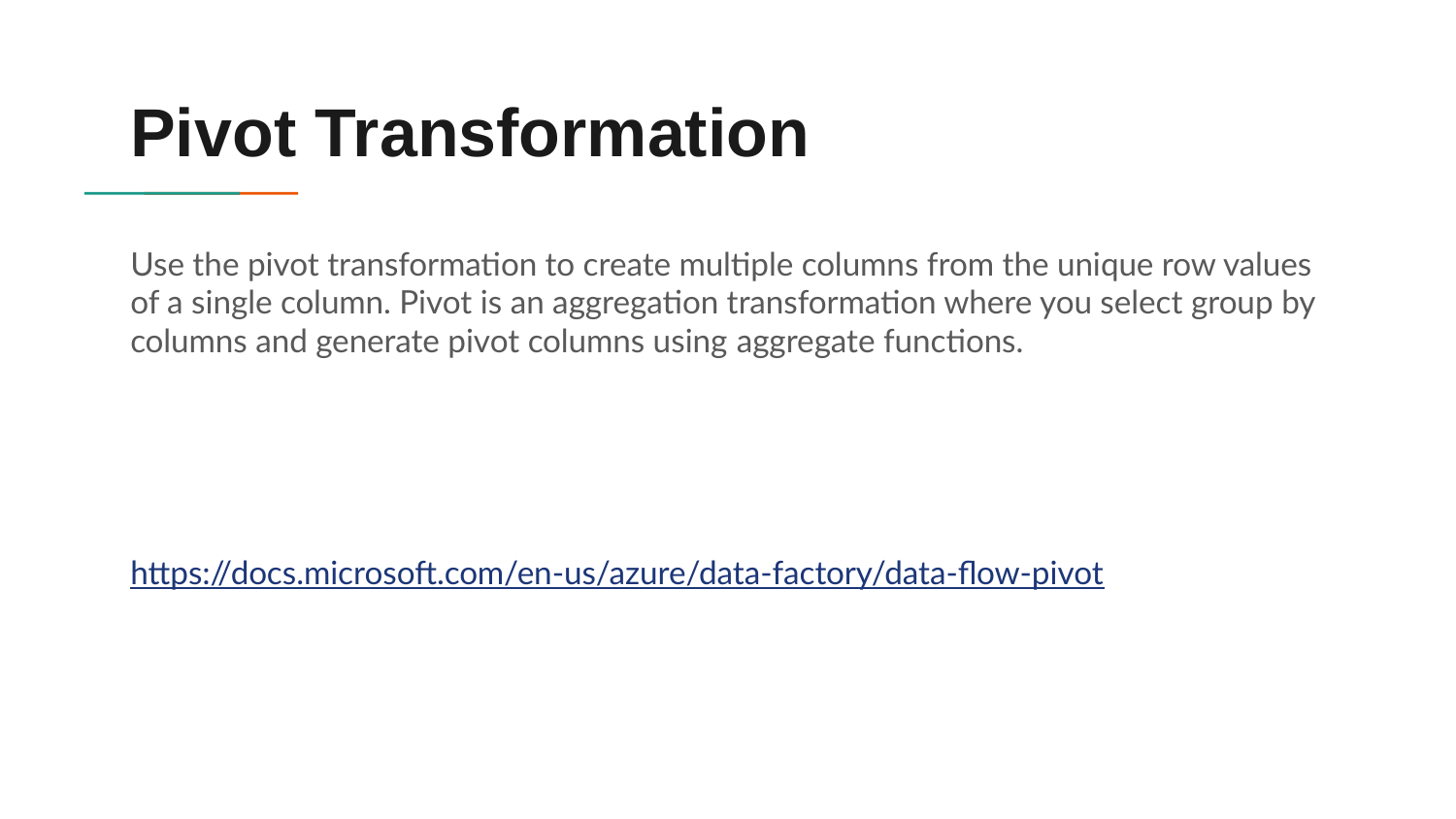

# Pivot Transformation

Use the pivot transformation to create multiple columns from the unique row values of a single column. Pivot is an aggregation transformation where you select group by columns and generate pivot columns using aggregate functions.

https://docs.microsoft.com/en-us/azure/data-factory/data-flow-pivot